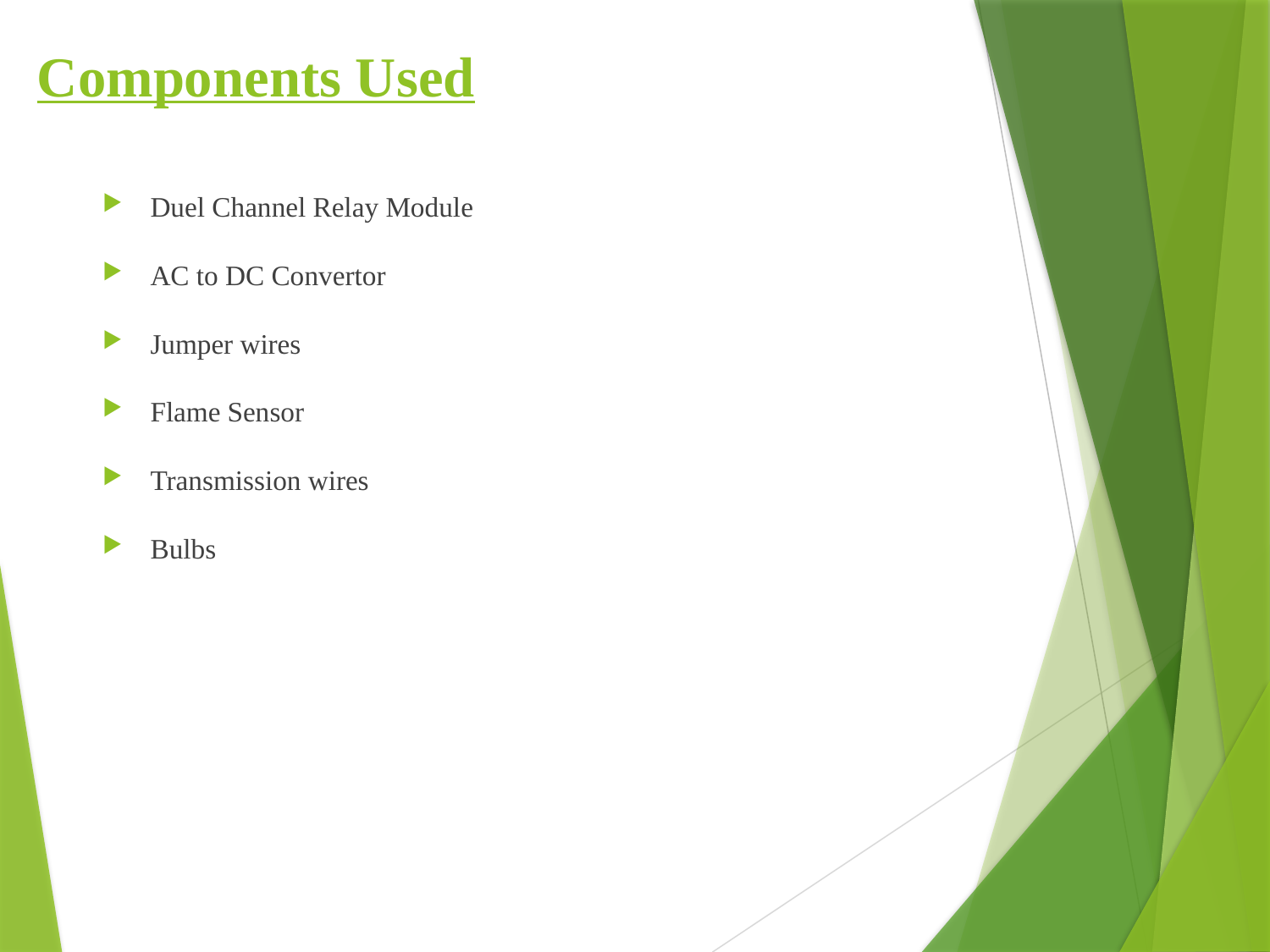

Components Used
Duel Channel Relay Module
AC to DC Convertor
Jumper wires
Flame Sensor
Transmission wires
Bulbs